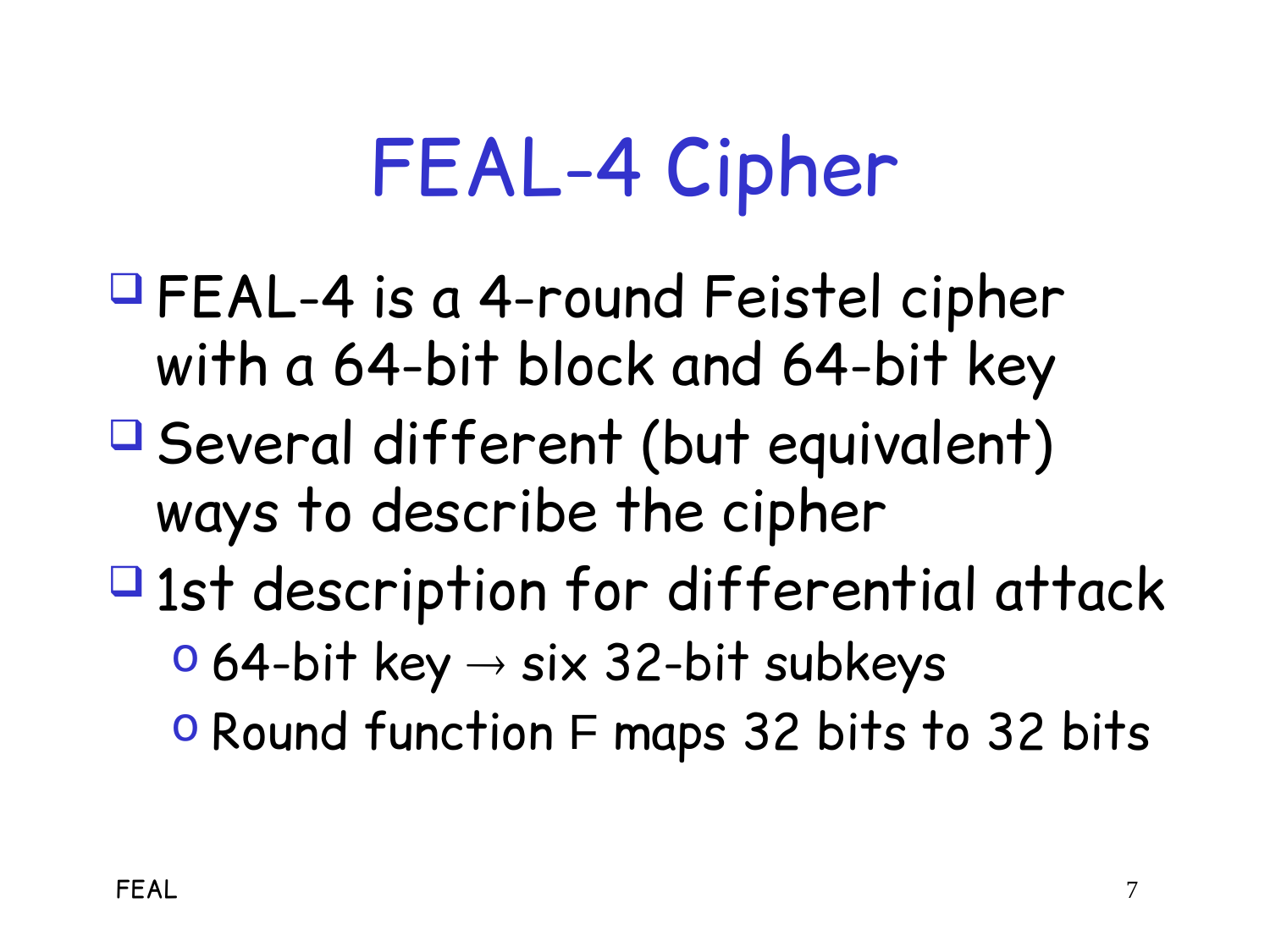

# FEAL-4 Cipher
FEAL-4 is a 4-round Feistel cipher with a 64-bit block and 64-bit key
Several different (but equivalent) ways to describe the cipher
1st description for differential attack
64-bit key → six 32-bit subkeys
Round function F maps 32 bits to 32 bits
 FEAL                                                                                                                                7